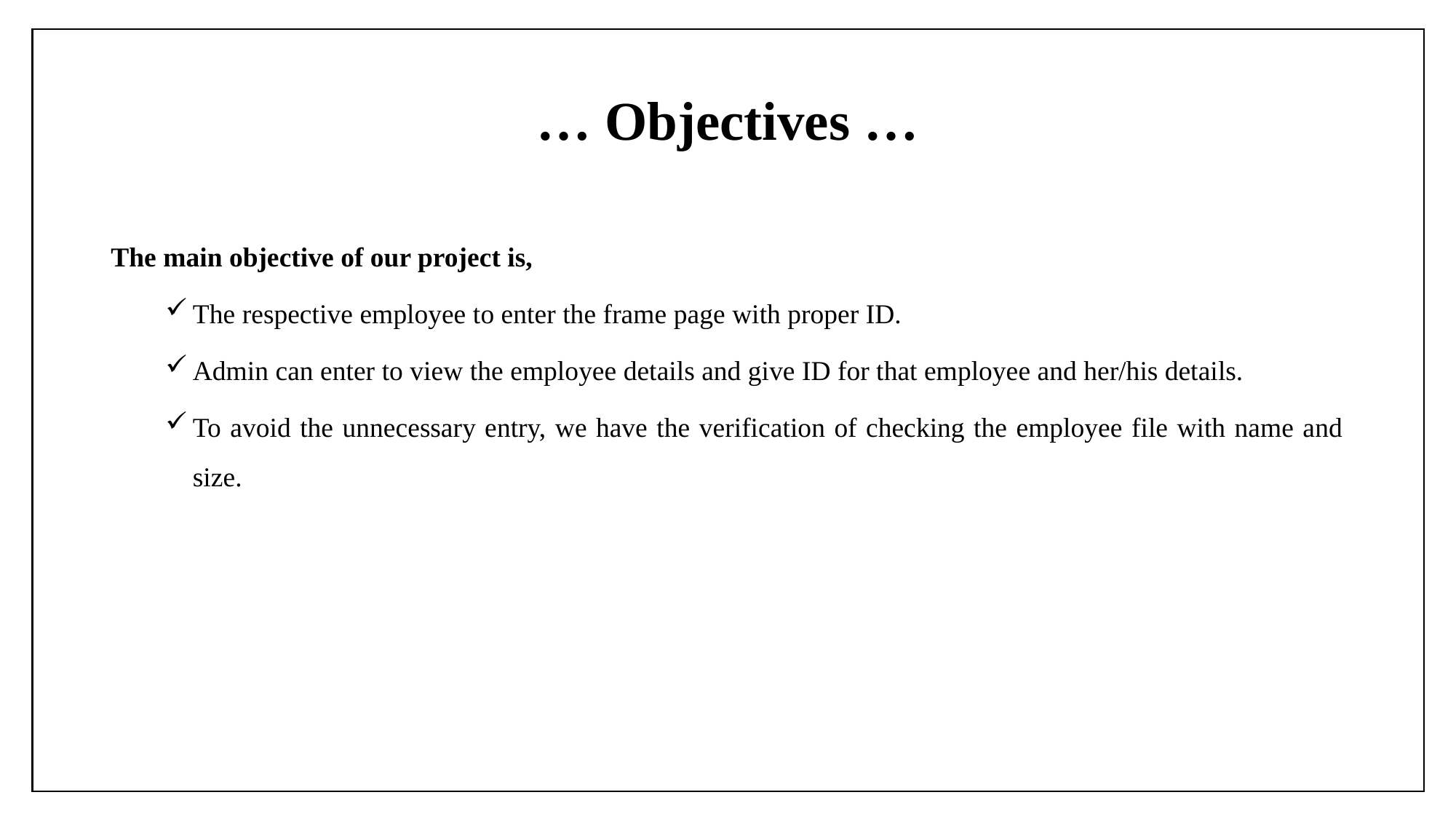

# … Objectives …
The main objective of our project is,
The respective employee to enter the frame page with proper ID.
Admin can enter to view the employee details and give ID for that employee and her/his details.
To avoid the unnecessary entry, we have the verification of checking the employee file with name and size.